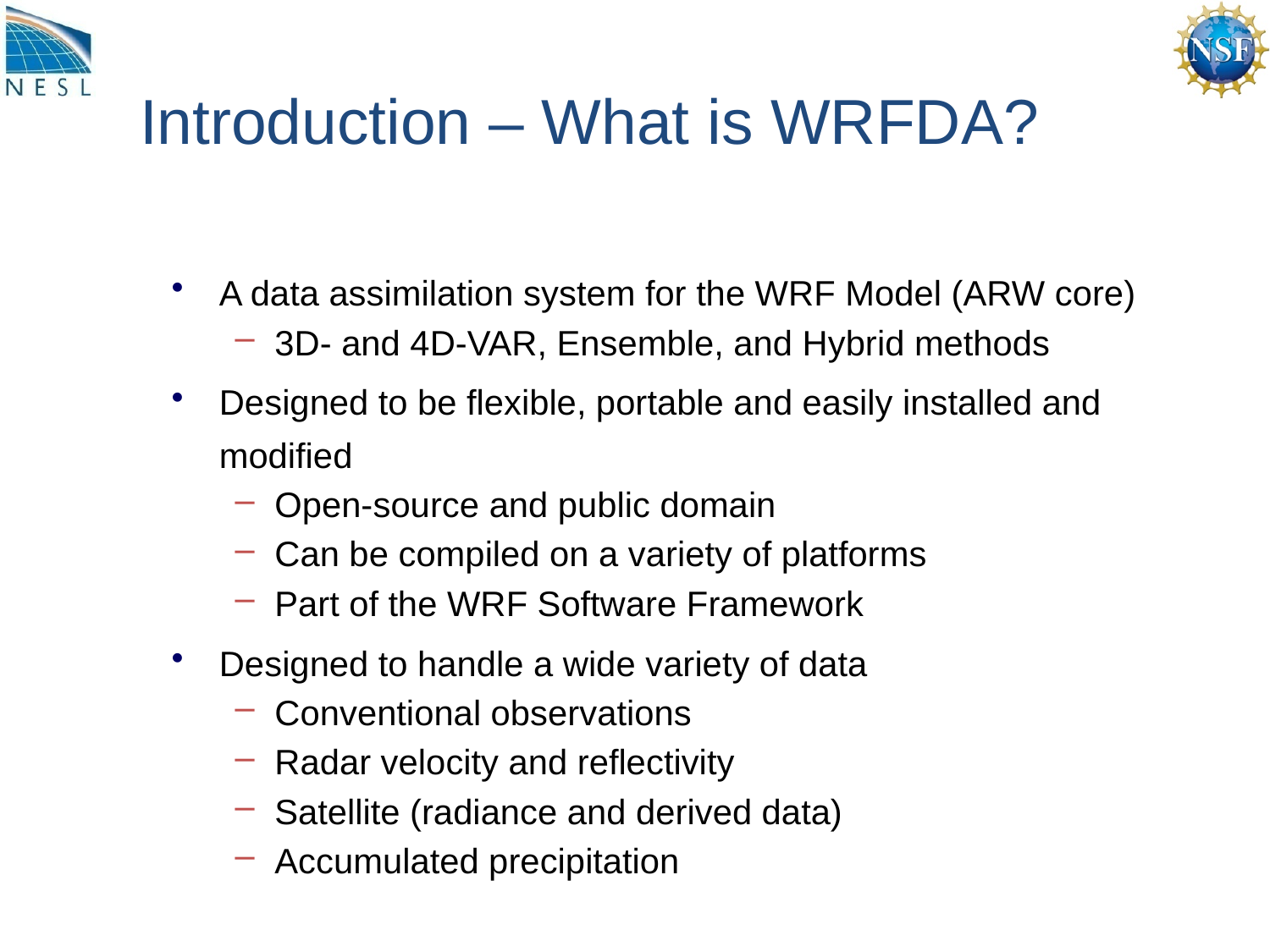

# Introduction – What is WRFDA?
A data assimilation system for the WRF Model (ARW core)
3D- and 4D-VAR, Ensemble, and Hybrid methods
Designed to be flexible, portable and easily installed and modified
Open-source and public domain
Can be compiled on a variety of platforms
Part of the WRF Software Framework
Designed to handle a wide variety of data
Conventional observations
Radar velocity and reflectivity
Satellite (radiance and derived data)
Accumulated precipitation